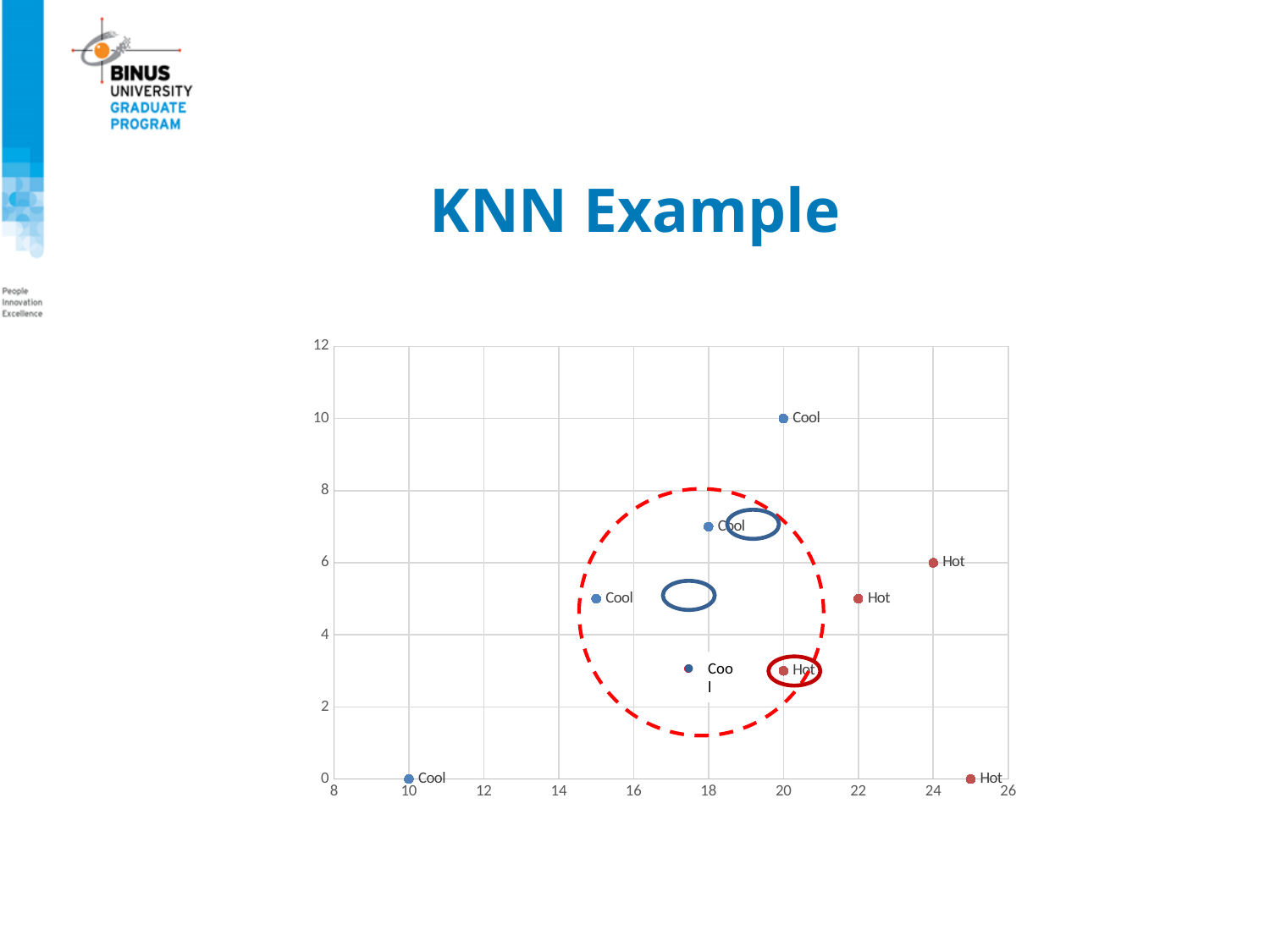

# KNN Example

### Chart

| Category |  |  |
|---|---|---|

?
Cool